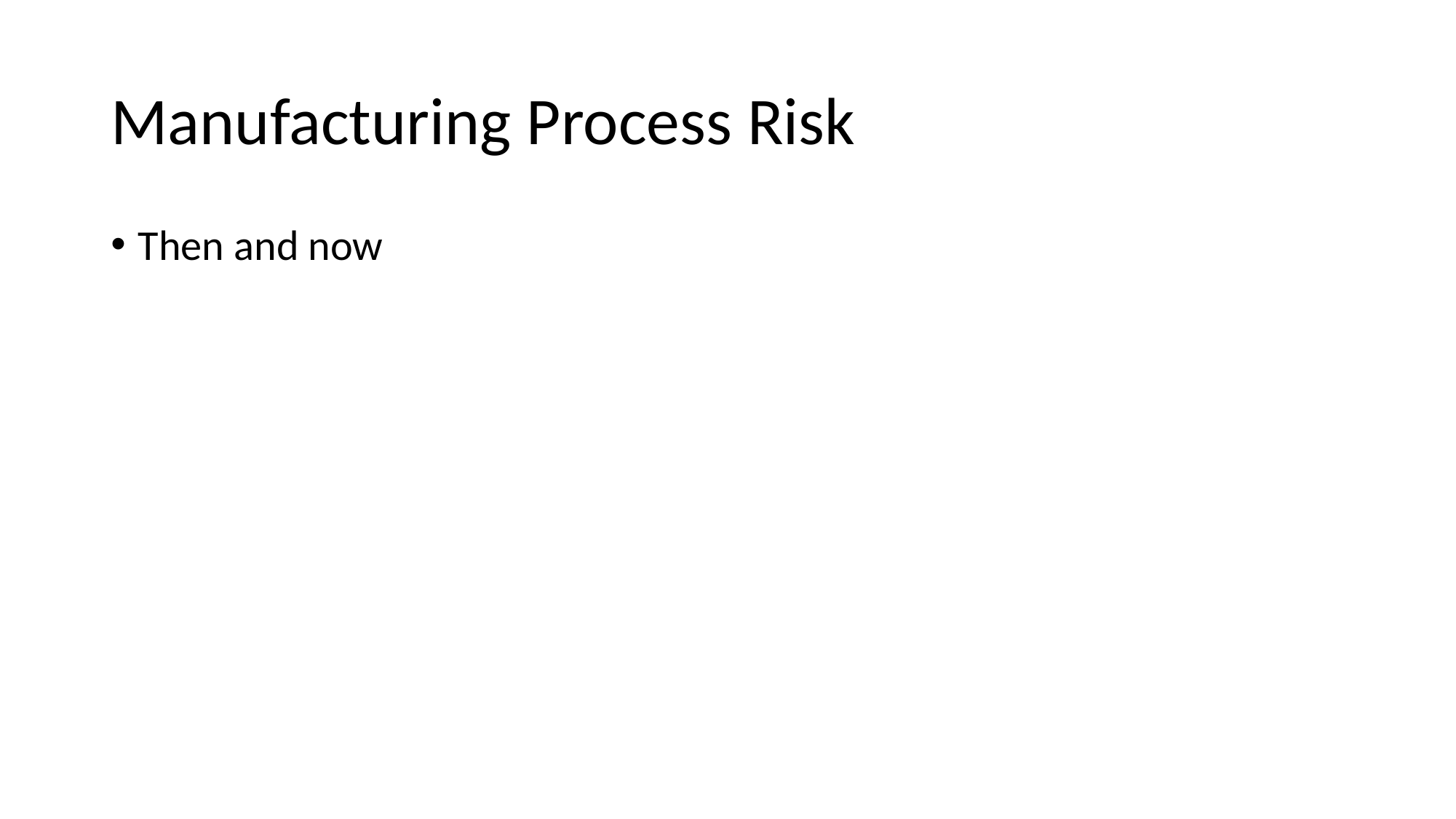

# Manufacturing Process Risk
Then and now